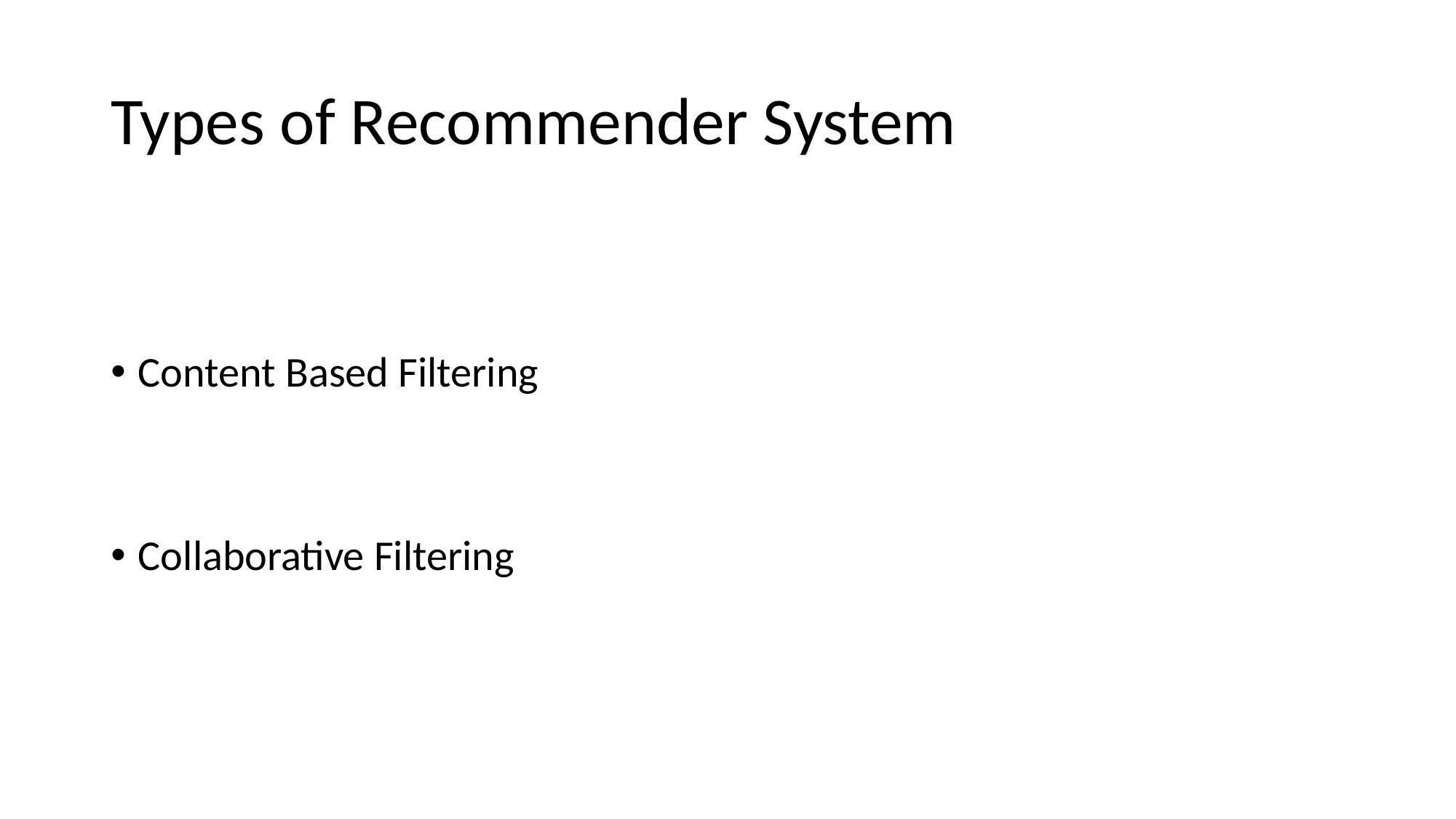

# Types of Recommender System

Content Based Filtering

Collaborative Filtering